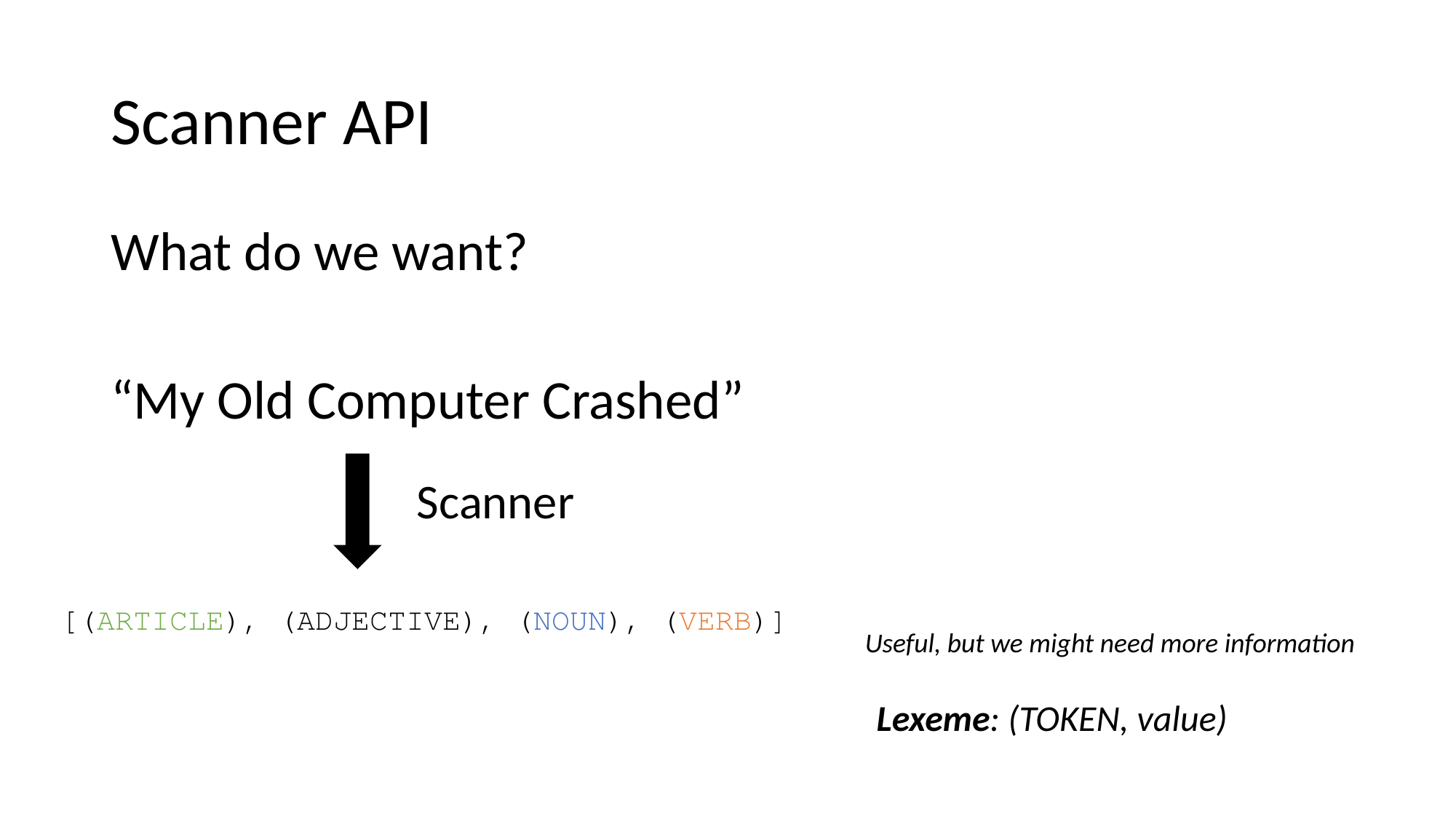

# Scanner API
What do we want?

“My Old Computer Crashed”
Scanner

[(ARTICLE), (ADJECTIVE), (NOUN), (VERB)]
Useful, but we might need more information
Lexeme: (TOKEN, value)